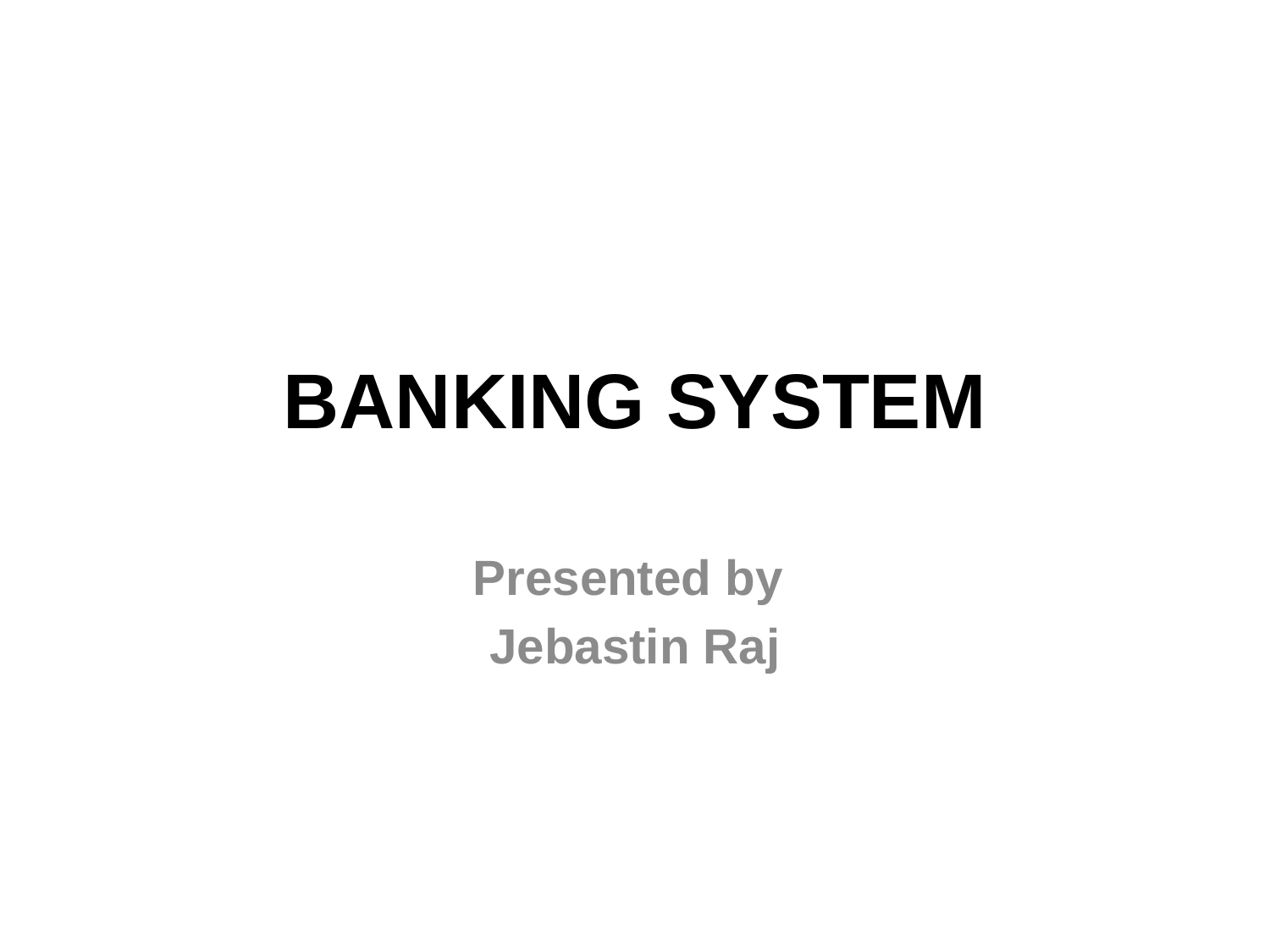

# BANKING SYSTEM
Presented by
Jebastin Raj